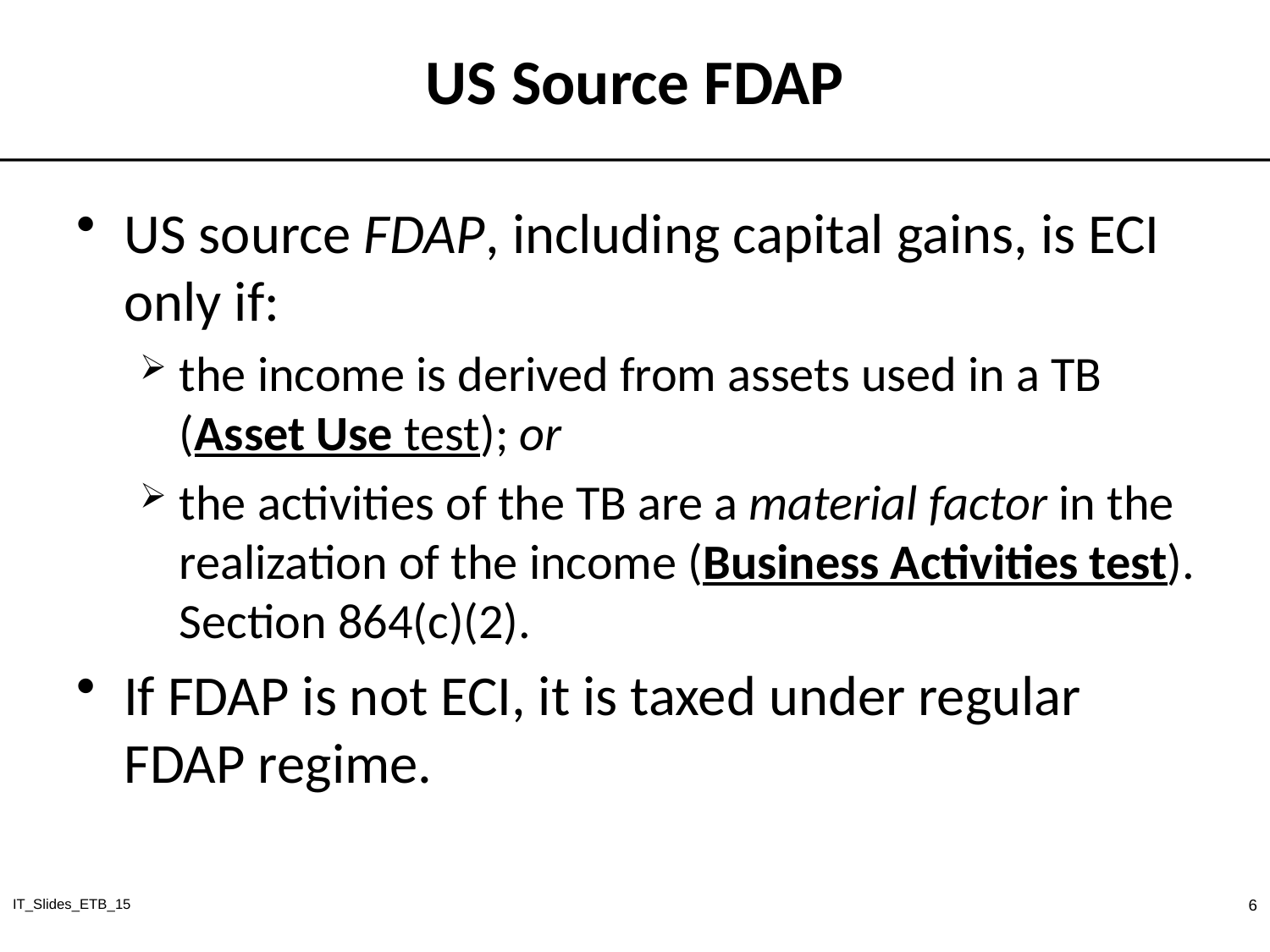

# US Source FDAP
US source FDAP, including capital gains, is ECI only if:
the income is derived from assets used in a TB (Asset Use test); or
the activities of the TB are a material factor in the realization of the income (Business Activities test).  Section 864(c)(2).
If FDAP is not ECI, it is taxed under regular FDAP regime.

IT_Slides_ETB_15
6